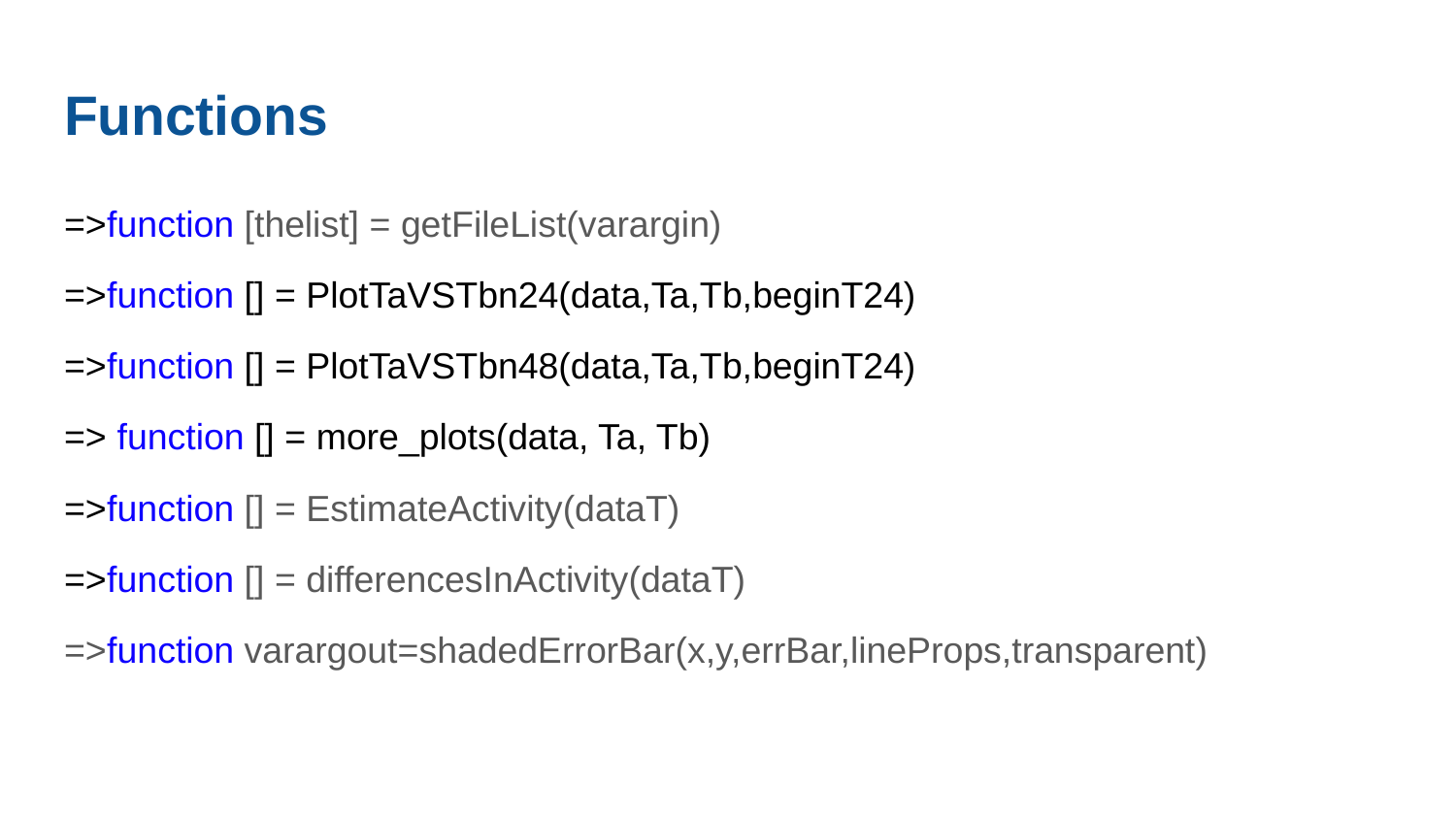

# Functions
=>function [thelist] = getFileList(varargin)
=>function [] = PlotTaVSTbn24(data,Ta,Tb,beginT24)
=>function [] = PlotTaVSTbn48(data,Ta,Tb,beginT24)
=> function [] = more_plots(data, Ta, Tb)
=>function [] = EstimateActivity(dataT)
=>function [] = differencesInActivity(dataT)
=>function varargout=shadedErrorBar(x,y,errBar,lineProps,transparent)